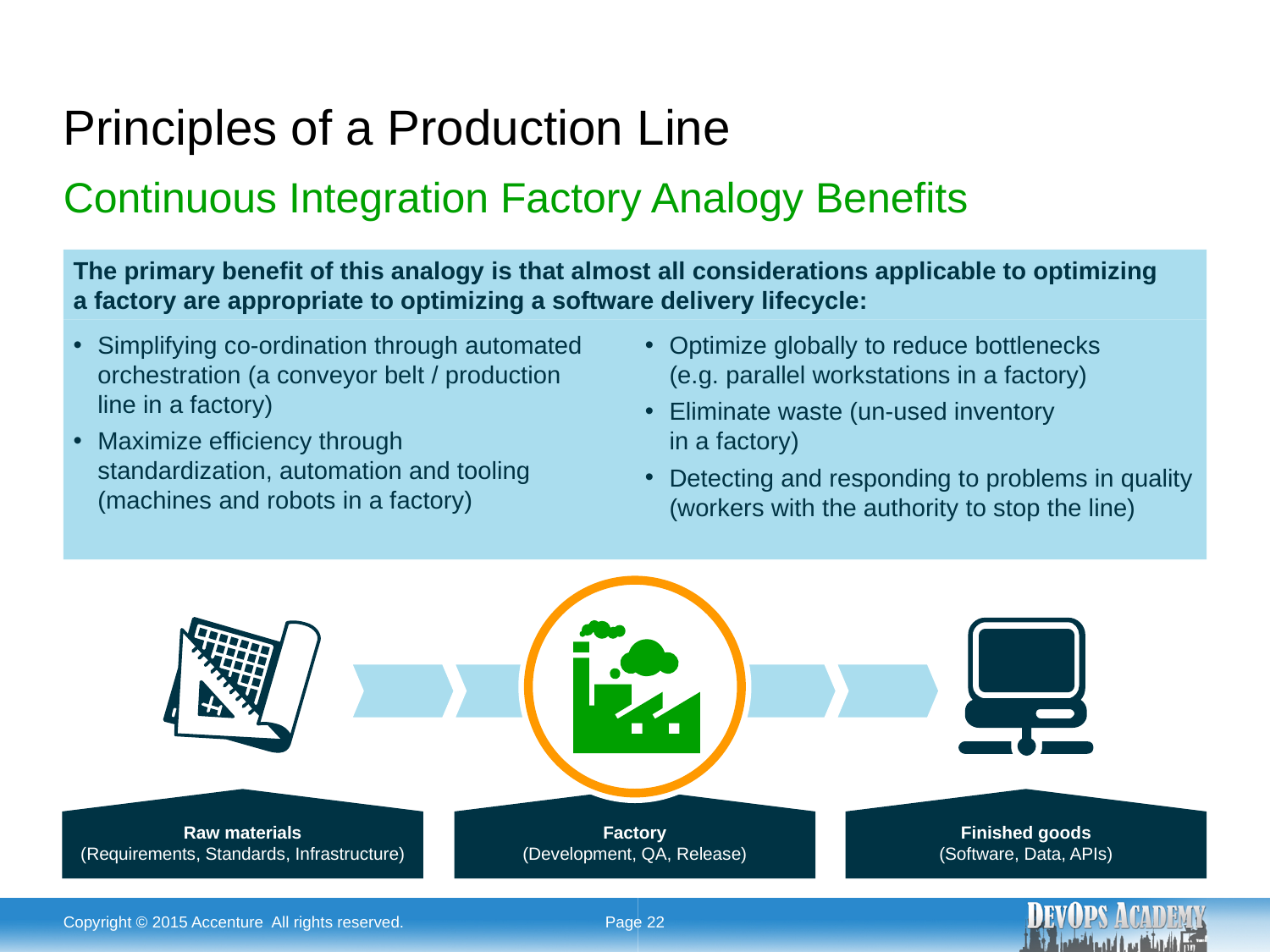

# Principles of a Production Line
Continuous Integration Factory Analogy Benefits
The primary benefit of this analogy is that almost all considerations applicable to optimizing
a factory are appropriate to optimizing a software delivery lifecycle:
Simplifying co-ordination through automated orchestration (a conveyor belt / production
line in a factory)
Maximize efficiency through
standardization, automation and tooling
(machines and robots in a factory)
Optimize globally to reduce bottlenecks
(e.g. parallel workstations in a factory)
Eliminate waste (un-used inventory
in a factory)
Detecting and responding to problems in quality (workers with the authority to stop the line)

Raw materials
(Requirements, Standards, Infrastructure)
Factory
(Development, QA, Release)
Finished goods
(Software, Data, APIs)
Copyright © 2015 Accenture  All rights reserved.
Page 22